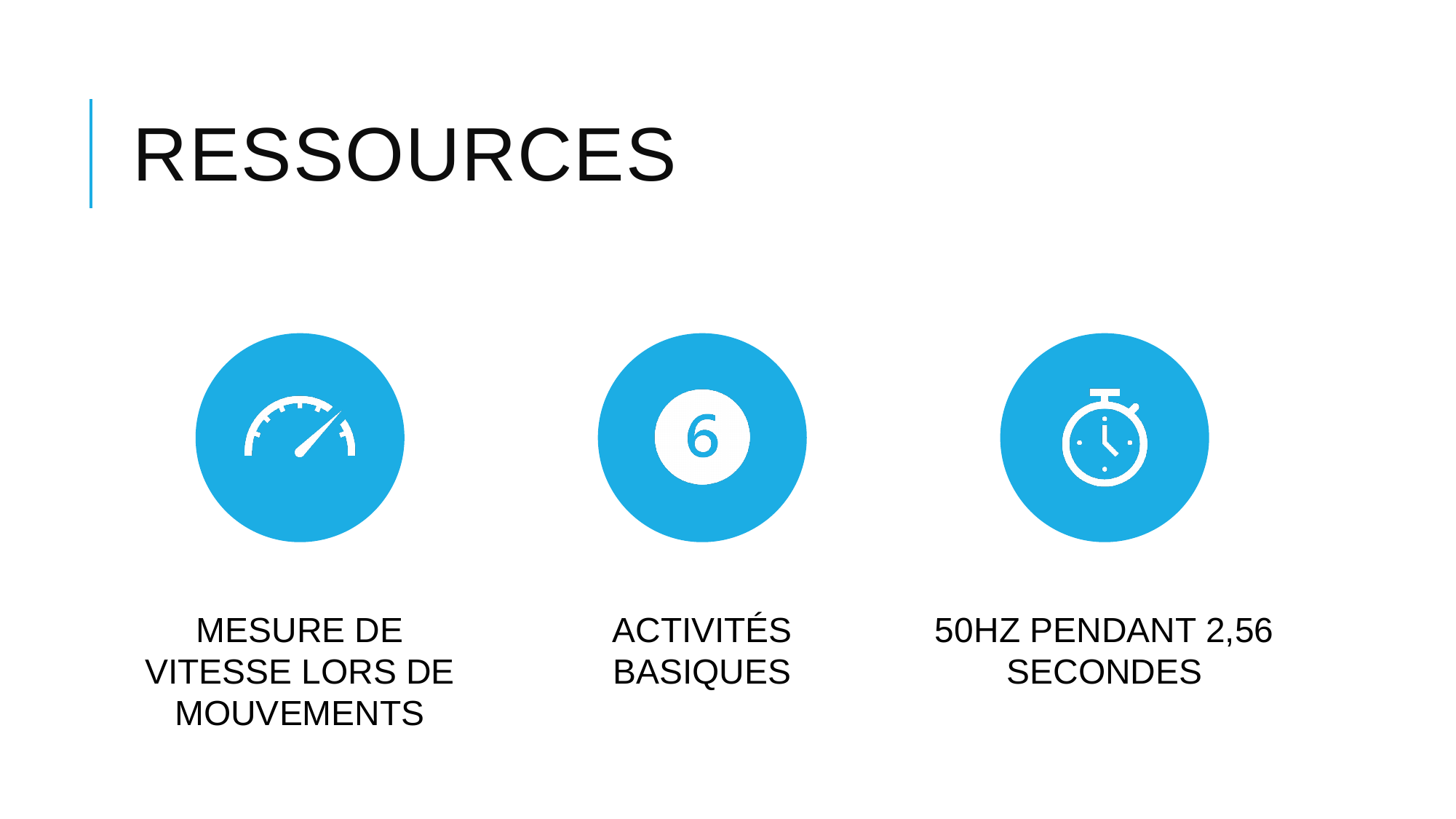

# Ressources
Mesure de vitesse lors de mouvements
activités basiques
50hz pendant 2,56 secondes